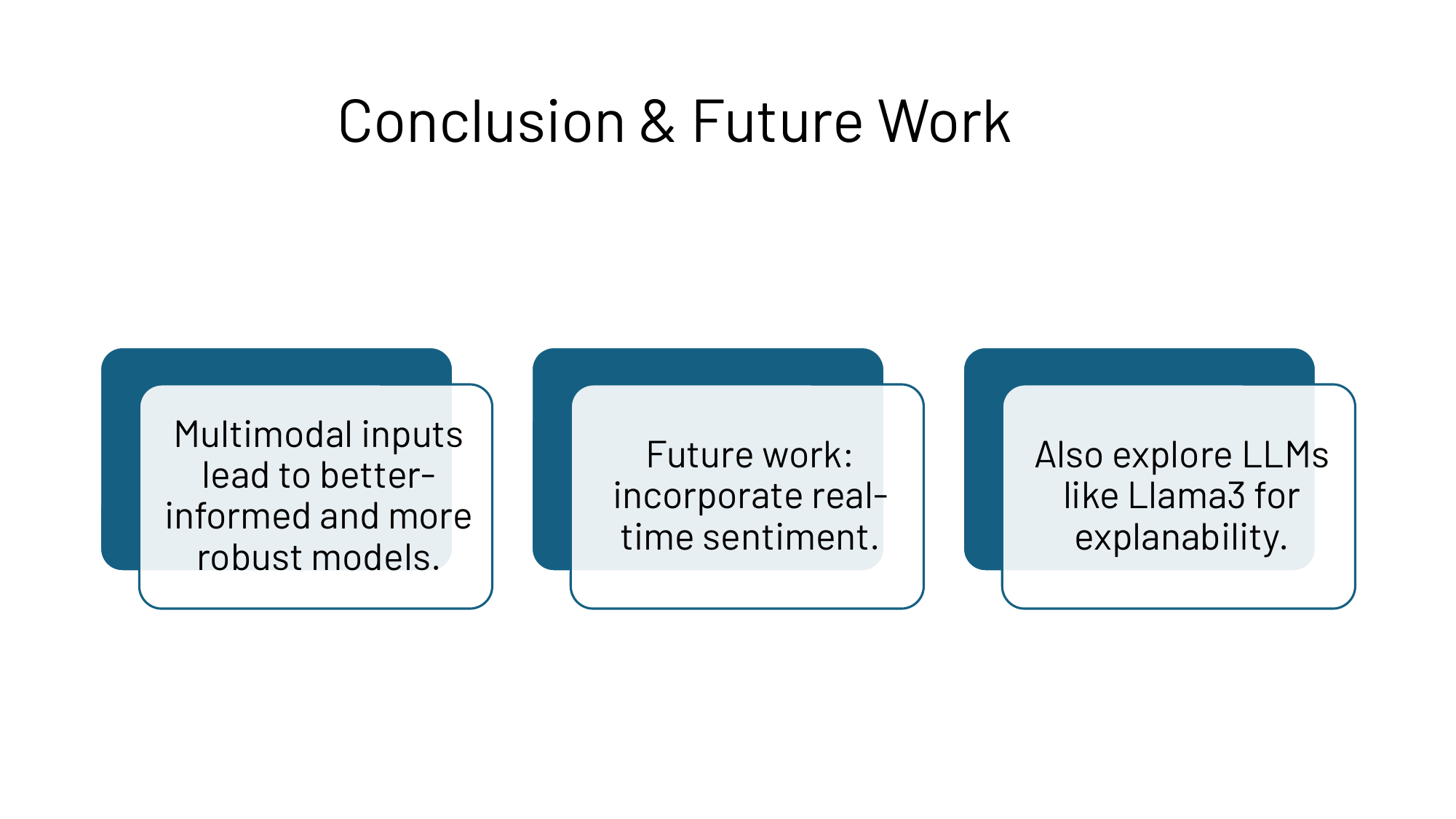

# Conclusion & Future Work
Multimodal inputs lead to better-informed and more robust models.
Future work: incorporate real-time sentiment.
Also explore LLMs like Llama3 for explanability.